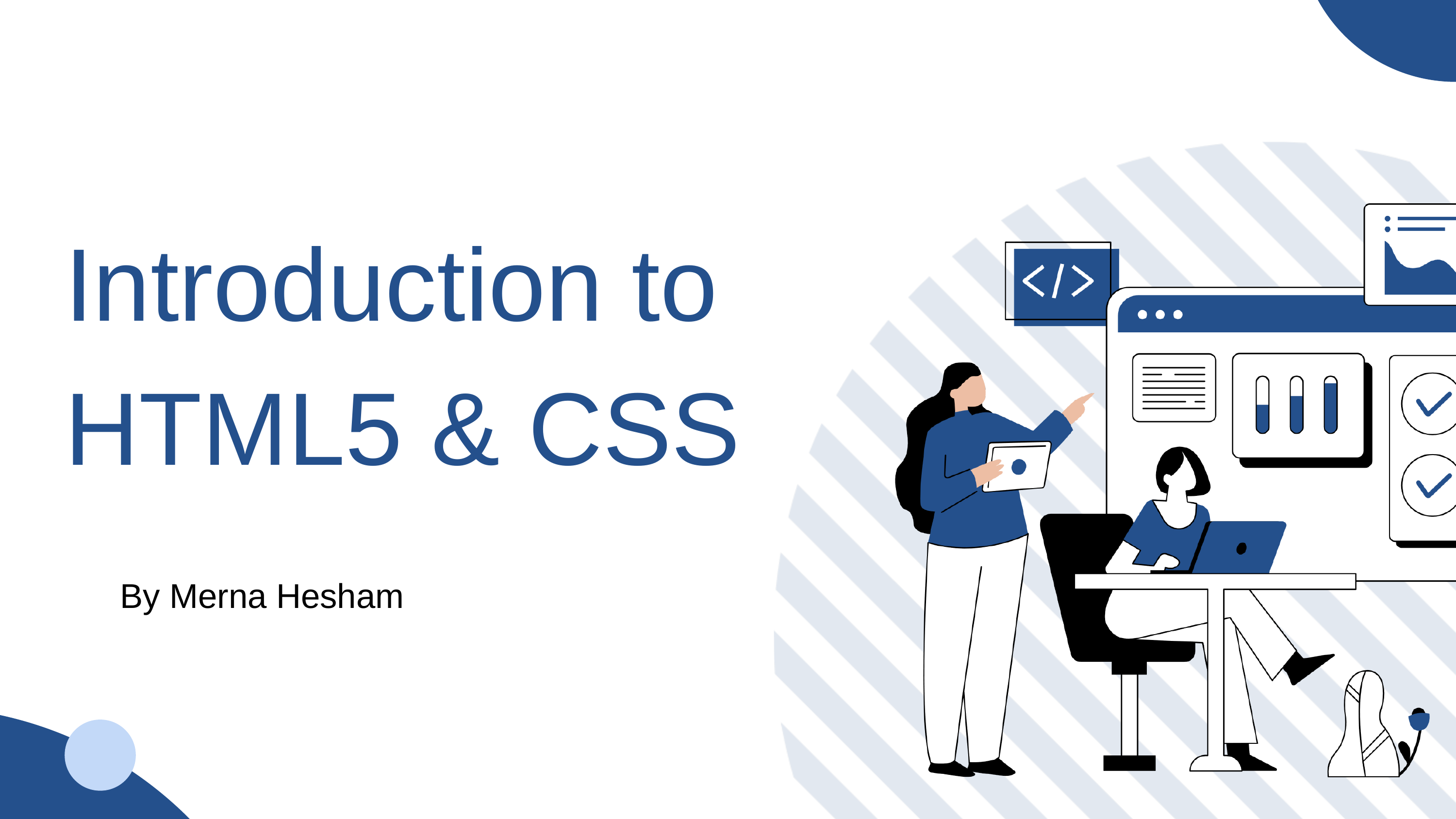

Introduction to HTML5 & CSS

By Merna Hesham